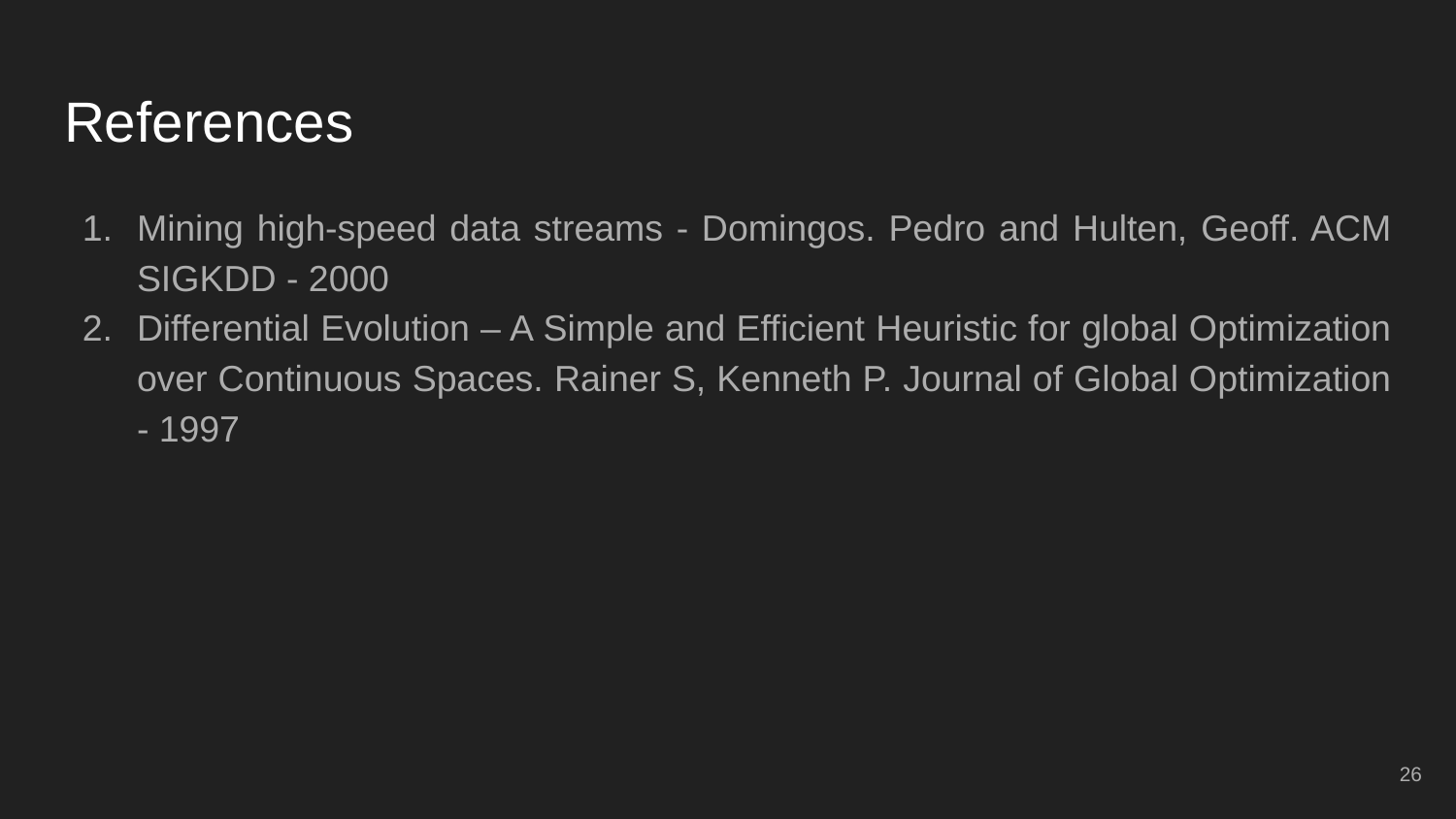

# References
Mining high-speed data streams - Domingos. Pedro and Hulten, Geoff. ACM SIGKDD - 2000
Differential Evolution – A Simple and Efficient Heuristic for global Optimization over Continuous Spaces. Rainer S, Kenneth P. Journal of Global Optimization - 1997
26